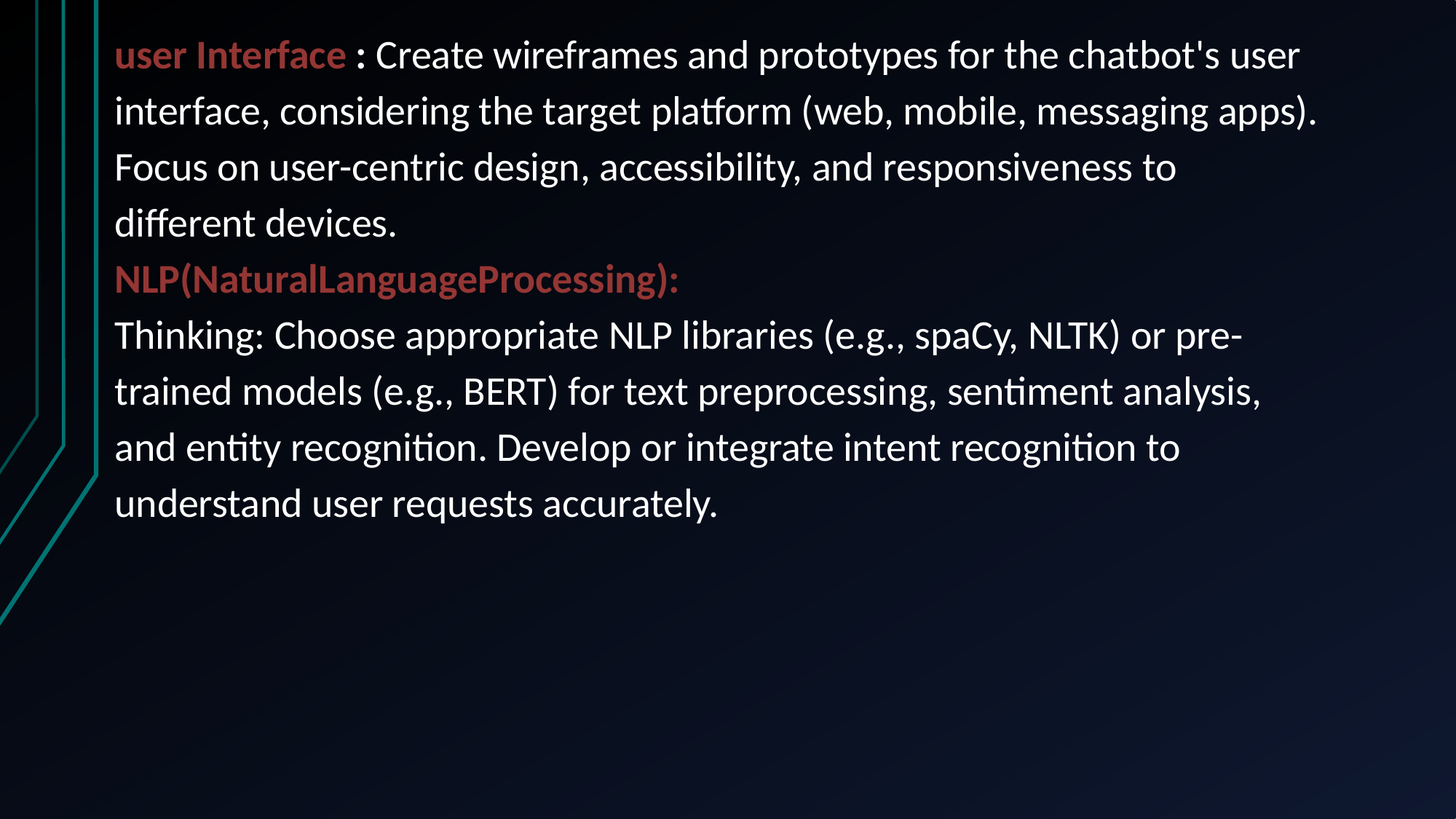

# user Interface : Create wireframes and prototypes for the chatbot's user interface, considering the target platform (web, mobile, messaging apps). Focus on user-centric design, accessibility, and responsiveness to different devices. NLP(NaturalLanguageProcessing): Thinking: Choose appropriate NLP libraries (e.g., spaCy, NLTK) or pre-trained models (e.g., BERT) for text preprocessing, sentiment analysis, and entity recognition. Develop or integrate intent recognition to understand user requests accurately.